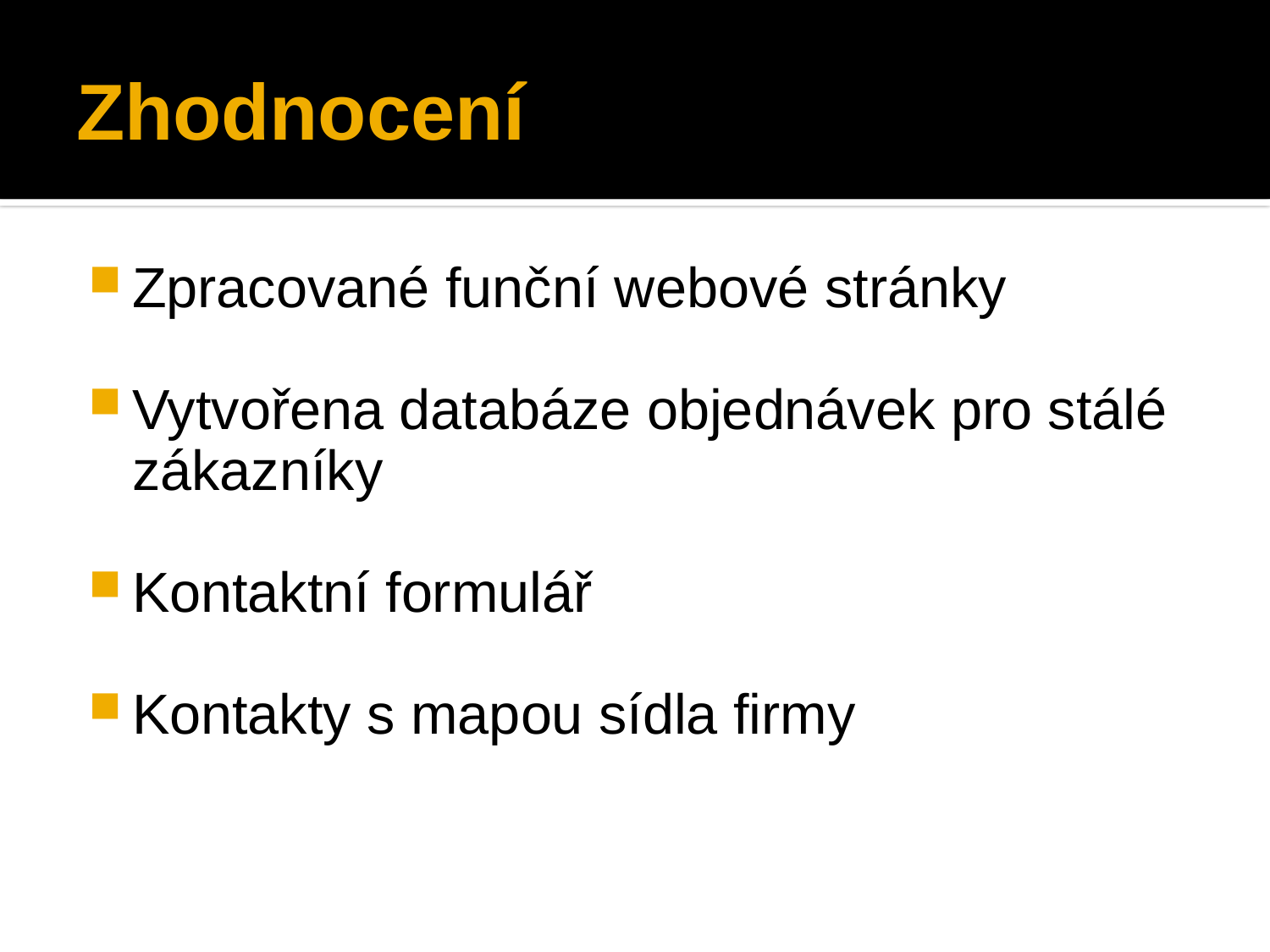

# Zhodnocení
Zpracované funční webové stránky

Vytvořena databáze objednávek pro stálé zákazníky

Kontaktní formulář

Kontakty s mapou sídla firmy